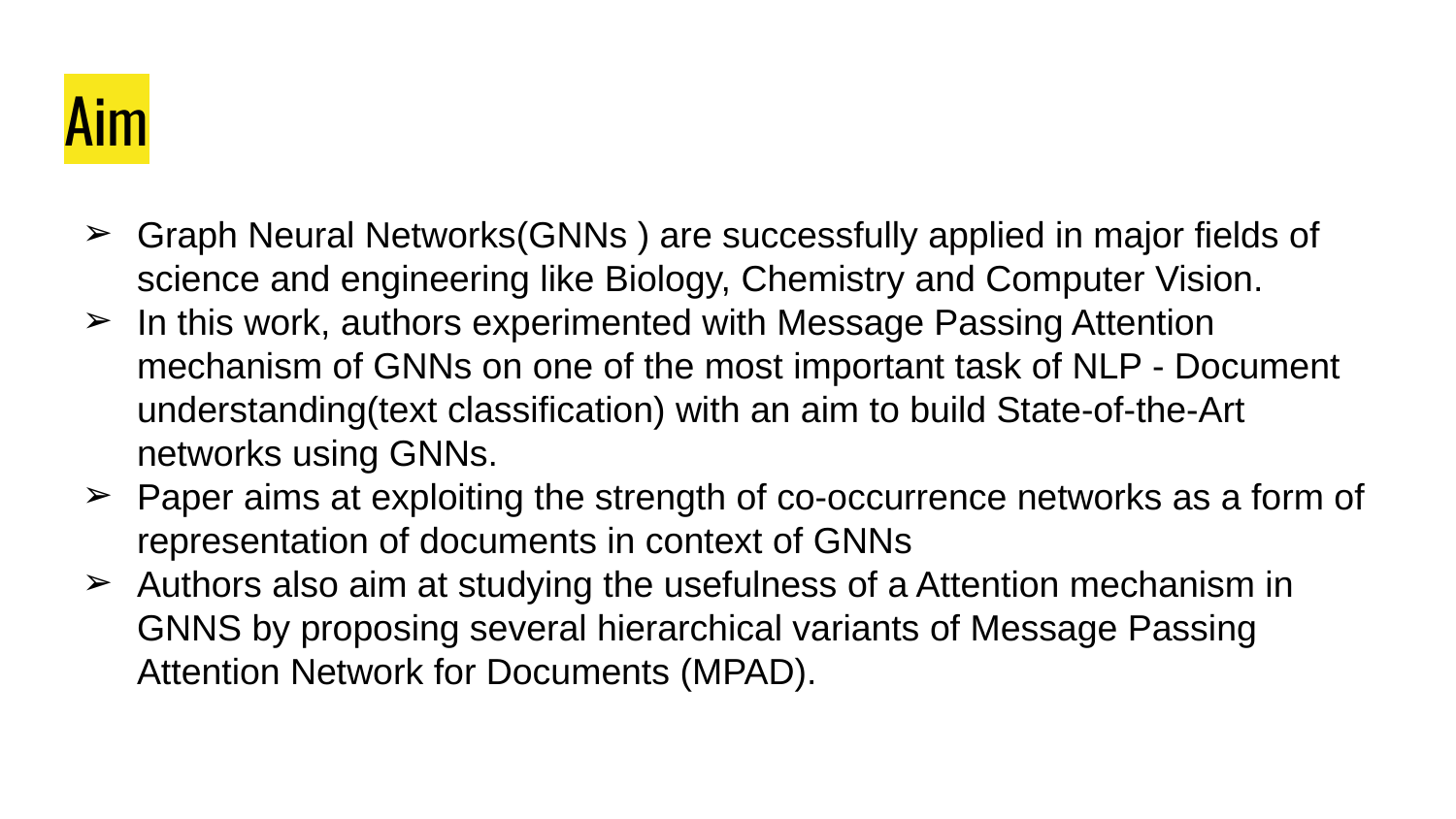

# Aim
Graph Neural Networks(GNNs ) are successfully applied in major fields of science and engineering like Biology, Chemistry and Computer Vision.
In this work, authors experimented with Message Passing Attention mechanism of GNNs on one of the most important task of NLP - Document understanding(text classification) with an aim to build State-of-the-Art networks using GNNs.
Paper aims at exploiting the strength of co-occurrence networks as a form of representation of documents in context of GNNs
Authors also aim at studying the usefulness of a Attention mechanism in GNNS by proposing several hierarchical variants of Message Passing Attention Network for Documents (MPAD).